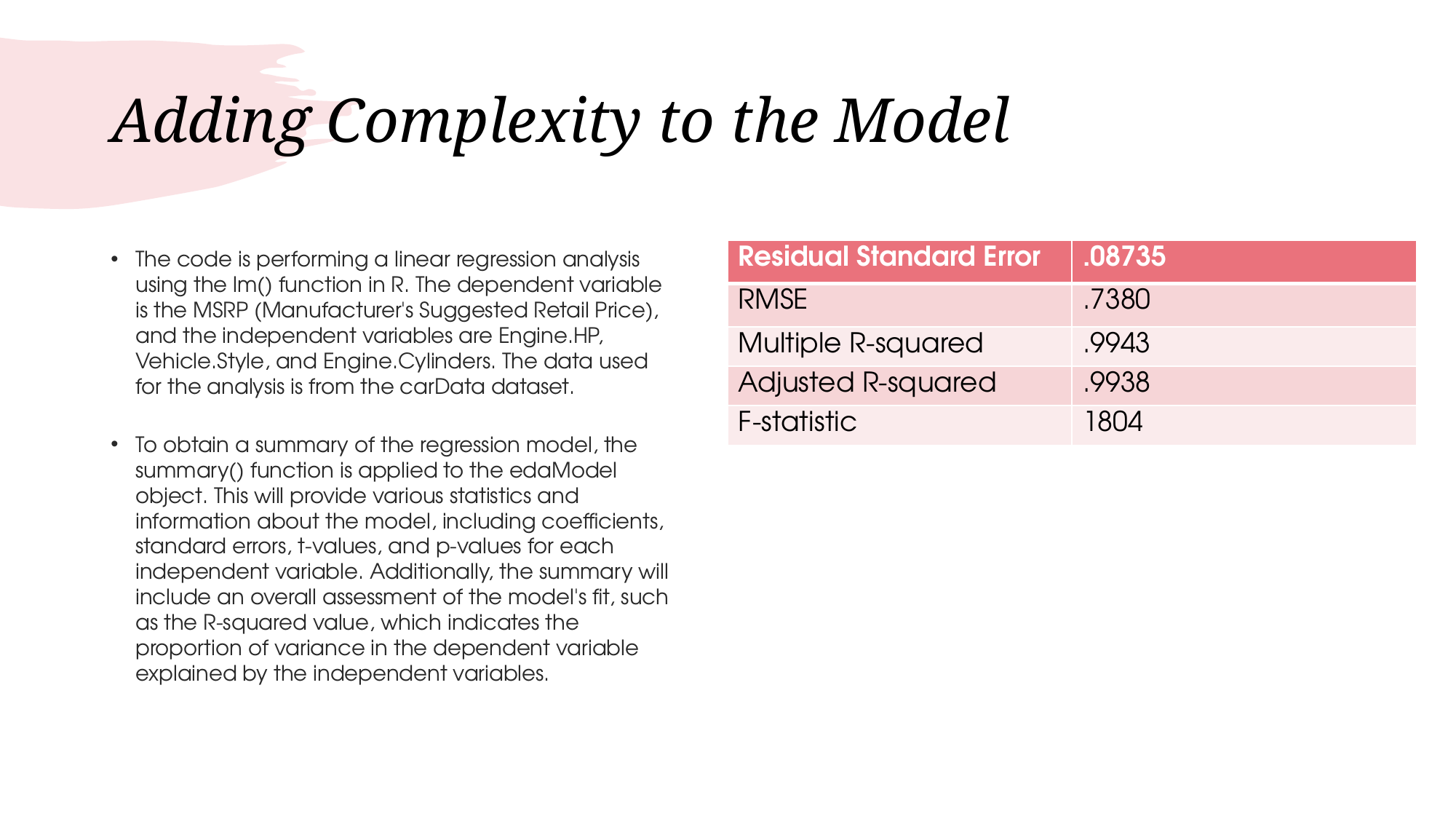

# Adding Complexity to the Model
The code is performing a linear regression analysis using the lm() function in R. The dependent variable is the MSRP (Manufacturer's Suggested Retail Price), and the independent variables are Engine.HP, Vehicle.Style, and Engine.Cylinders. The data used for the analysis is from the carData dataset.
To obtain a summary of the regression model, the summary() function is applied to the edaModel object. This will provide various statistics and information about the model, including coefficients, standard errors, t-values, and p-values for each independent variable. Additionally, the summary will include an overall assessment of the model's fit, such as the R-squared value, which indicates the proportion of variance in the dependent variable explained by the independent variables.
| Residual Standard Error | .08735 |
| --- | --- |
| RMSE | .7380 |
| Multiple R-squared | .9943 |
| Adjusted R-squared | .9938 |
| F-statistic | 1804 |